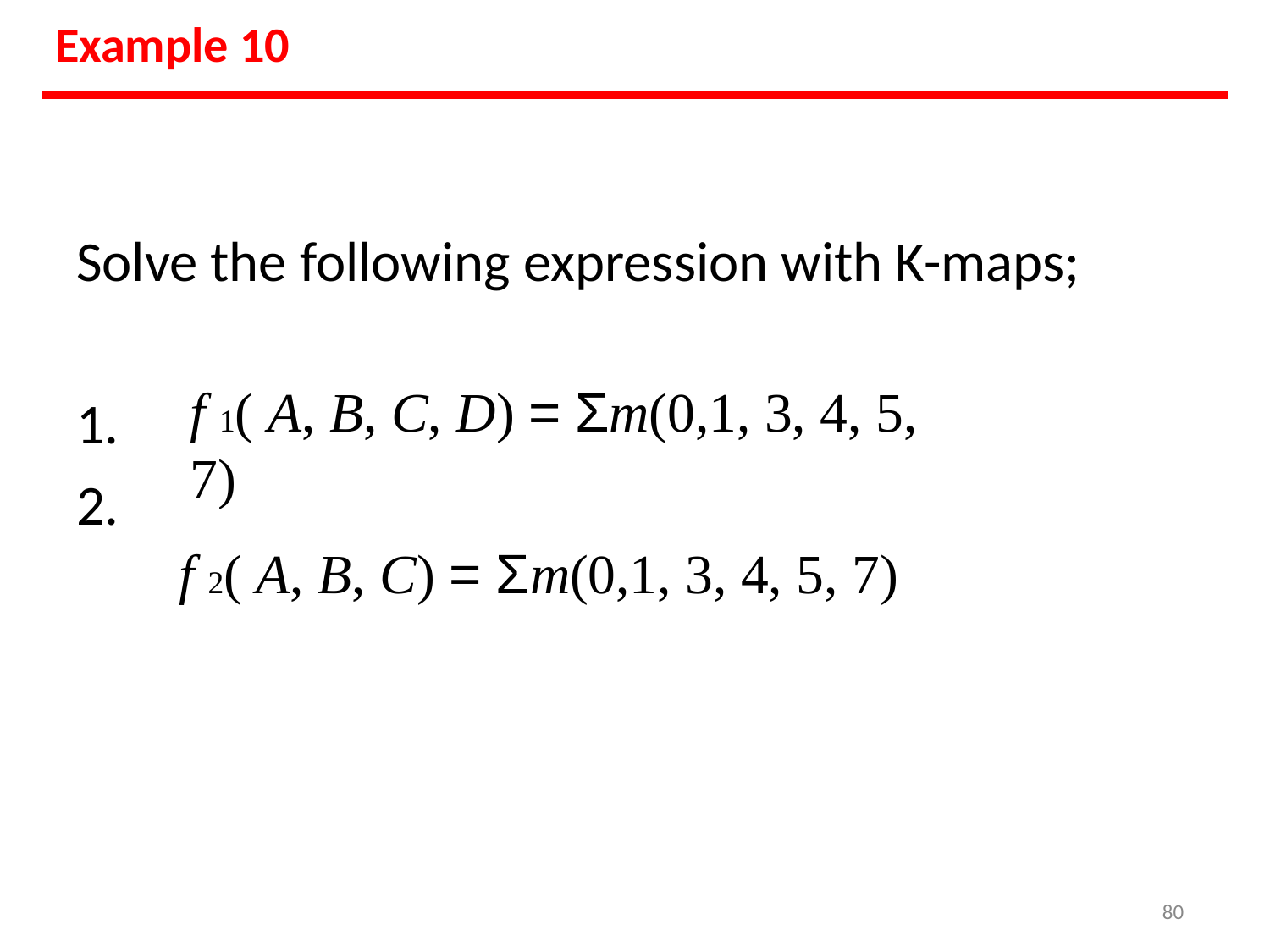

Example 10

# Solve the following expression with K-maps;
f 1( A, B, C, D) = Σm(0,1, 3, 4, 5, 7)
f 2( A, B, C) = Σm(0,1, 3, 4, 5, 7)
1.
2.

80